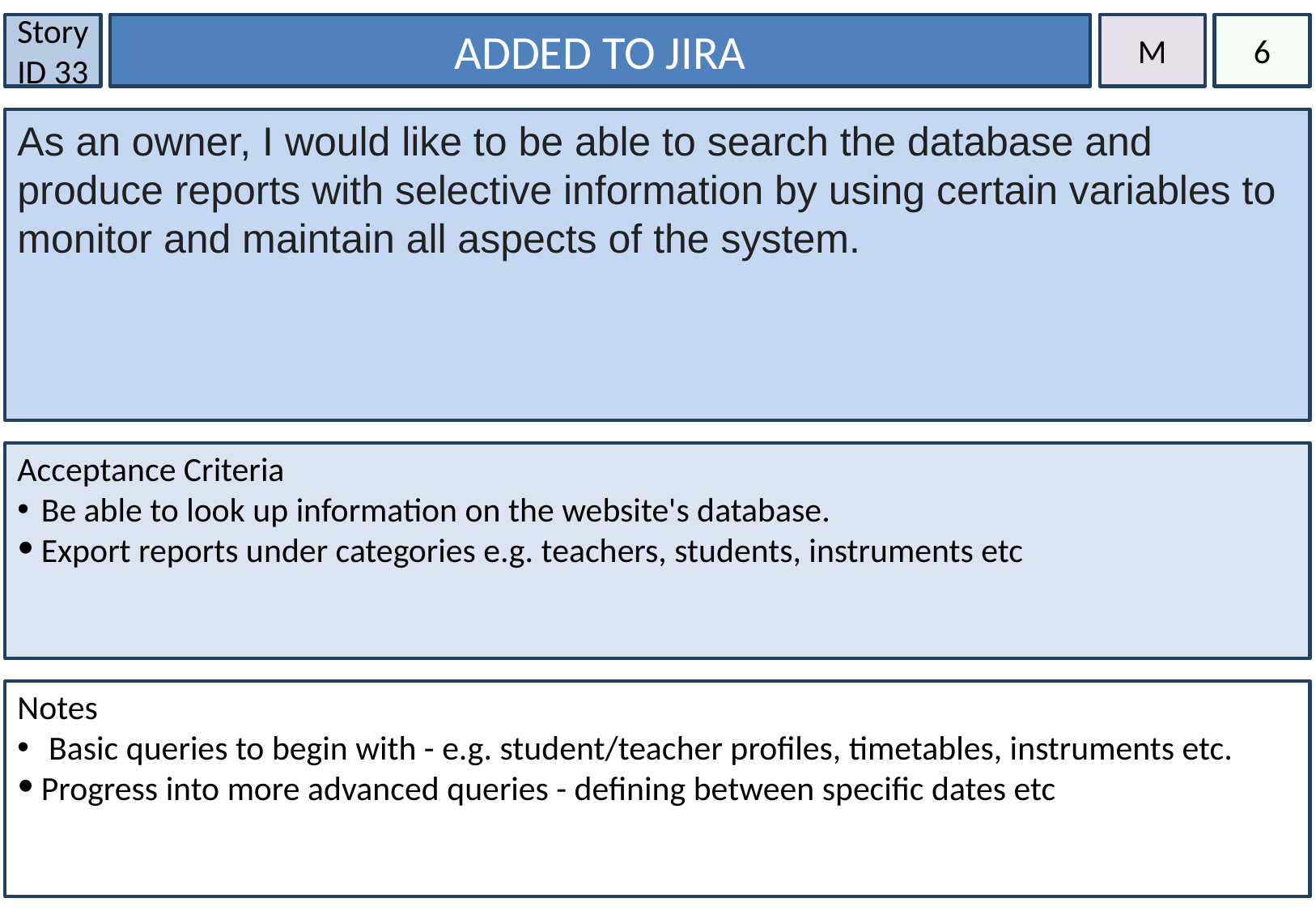

Story ID 33
ADDED TO JIRA
M
6
As an owner, I would like to be able to search the database and produce reports with selective information by using certain variables to monitor and maintain all aspects of the system.
#
Acceptance Criteria
Be able to look up information on the website's database.
Export reports under categories e.g. teachers, students, instruments etc

Notes
 Basic queries to begin with - e.g. student/teacher profiles, timetables, instruments etc.
Progress into more advanced queries - defining between specific dates etc